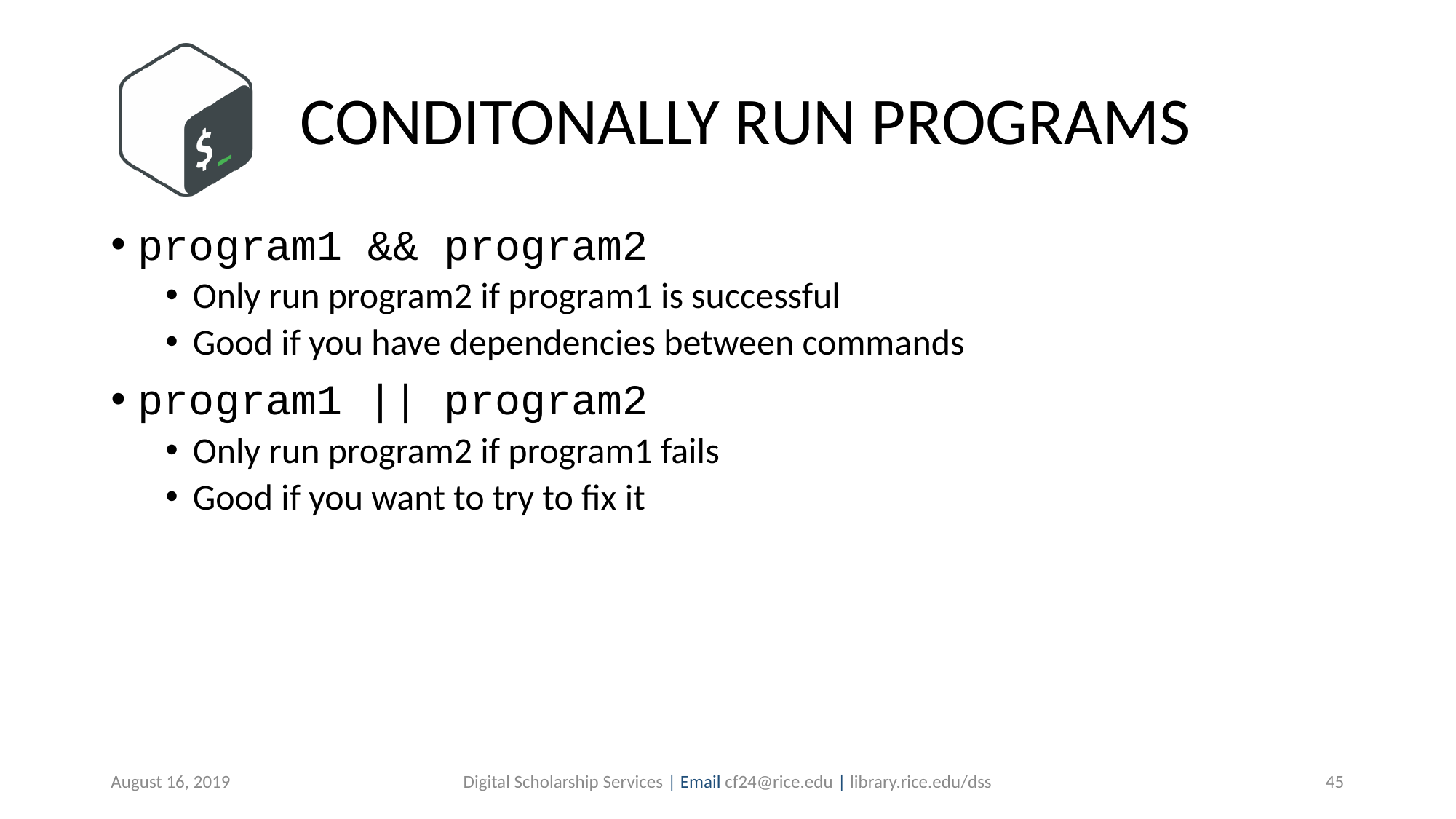

# CONDITONALLY RUN PROGRAMS
program1 && program2
Only run program2 if program1 is successful
Good if you have dependencies between commands
program1 || program2
Only run program2 if program1 fails
Good if you want to try to fix it

August 16, 2019
Digital Scholarship Services | Email cf24@rice.edu | library.rice.edu/dss
45